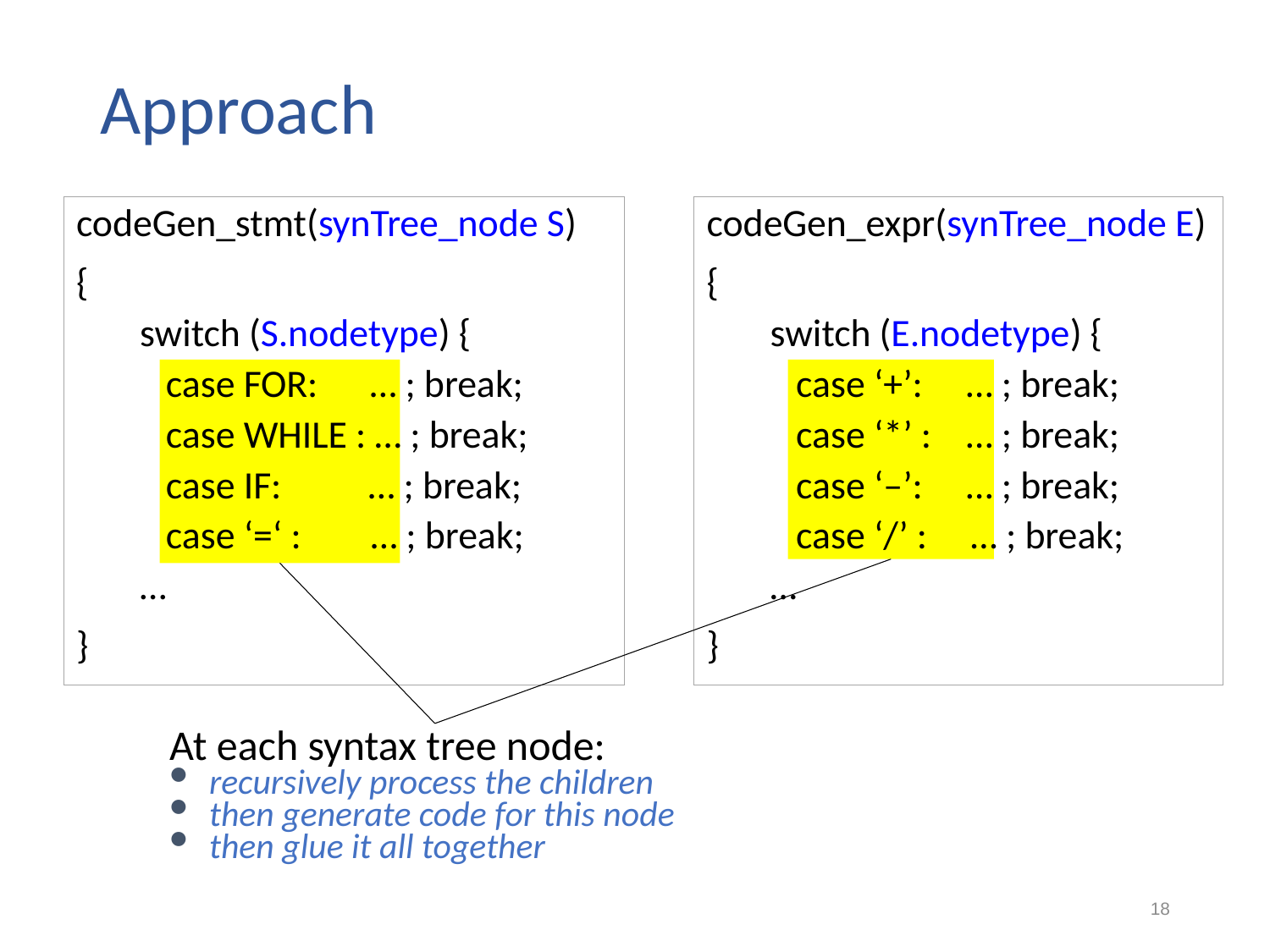

# Approach
codeGen_stmt(synTree_node S)
{
switch (S.nodetype) {
   case FOR:      … ; break;
   case WHILE : … ; break;
   case IF:          … ; break;
   case ‘=‘ :        … ; break;
…
}
codeGen_expr(synTree_node E)
{
switch (E.nodetype) {
   case ‘+’:     … ; break;
   case ‘*’ :    … ; break;
   case ‘–’:     … ; break;
   case ‘/’ :     … ; break;
…
}

At each syntax tree node:
recursively process the children
then generate code for this node
then glue it all together
18